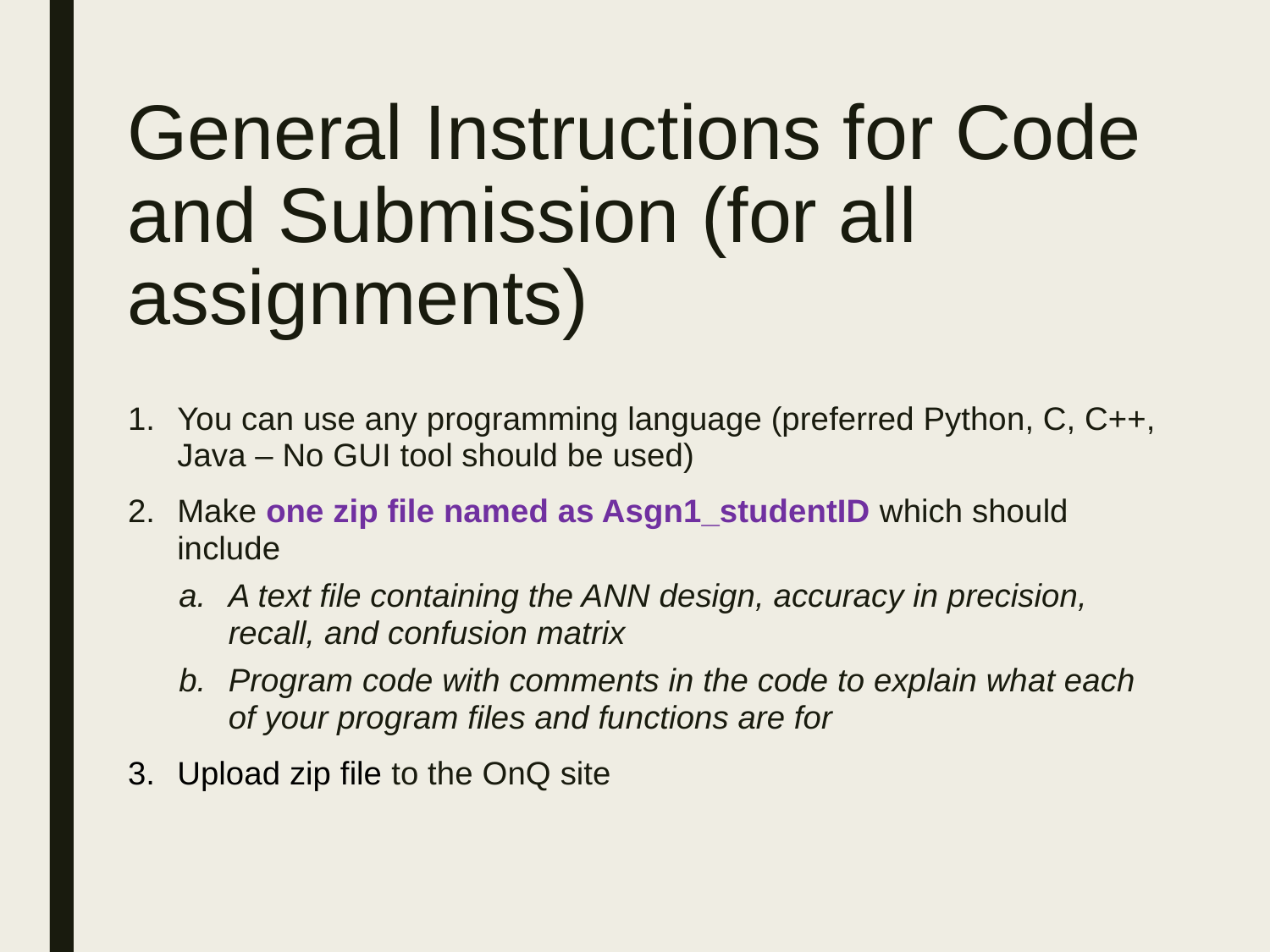

# General Instructions for Code and Submission (for all assignments)
You can use any programming language (preferred Python, C, C++, Java – No GUI tool should be used)
Make one zip file named as Asgn1_studentID which should include
A text file containing the ANN design, accuracy in precision, recall, and confusion matrix
Program code with comments in the code to explain what each of your program files and functions are for
Upload zip file to the OnQ site